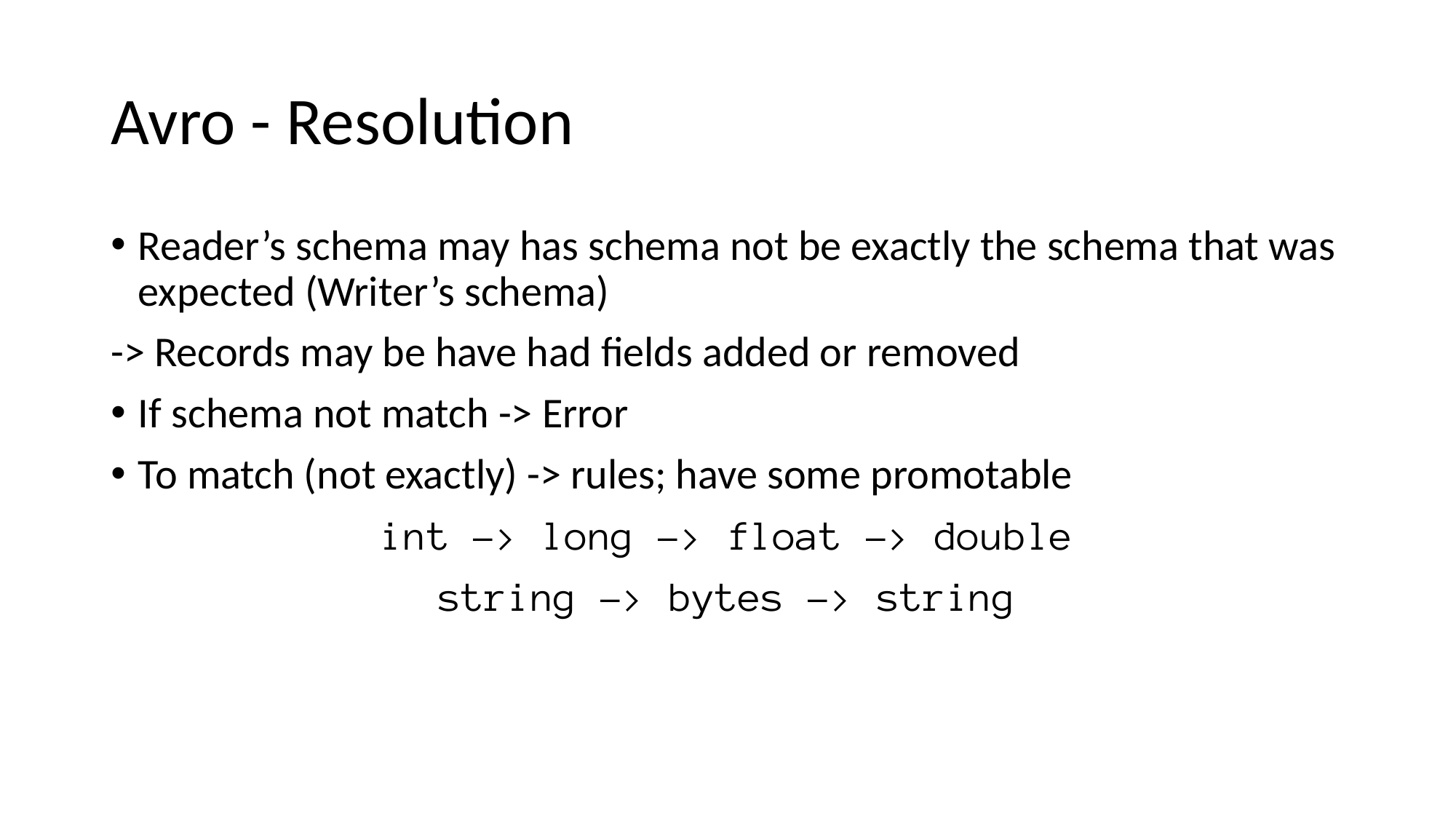

# Avro - Resolution
Reader’s schema may has schema not be exactly the schema that was expected (Writer’s schema)
-> Records may be have had fields added or removed
If schema not match -> Error
To match (not exactly) -> rules; have some promotable
int -> long -> float -> double
string -> bytes -> string